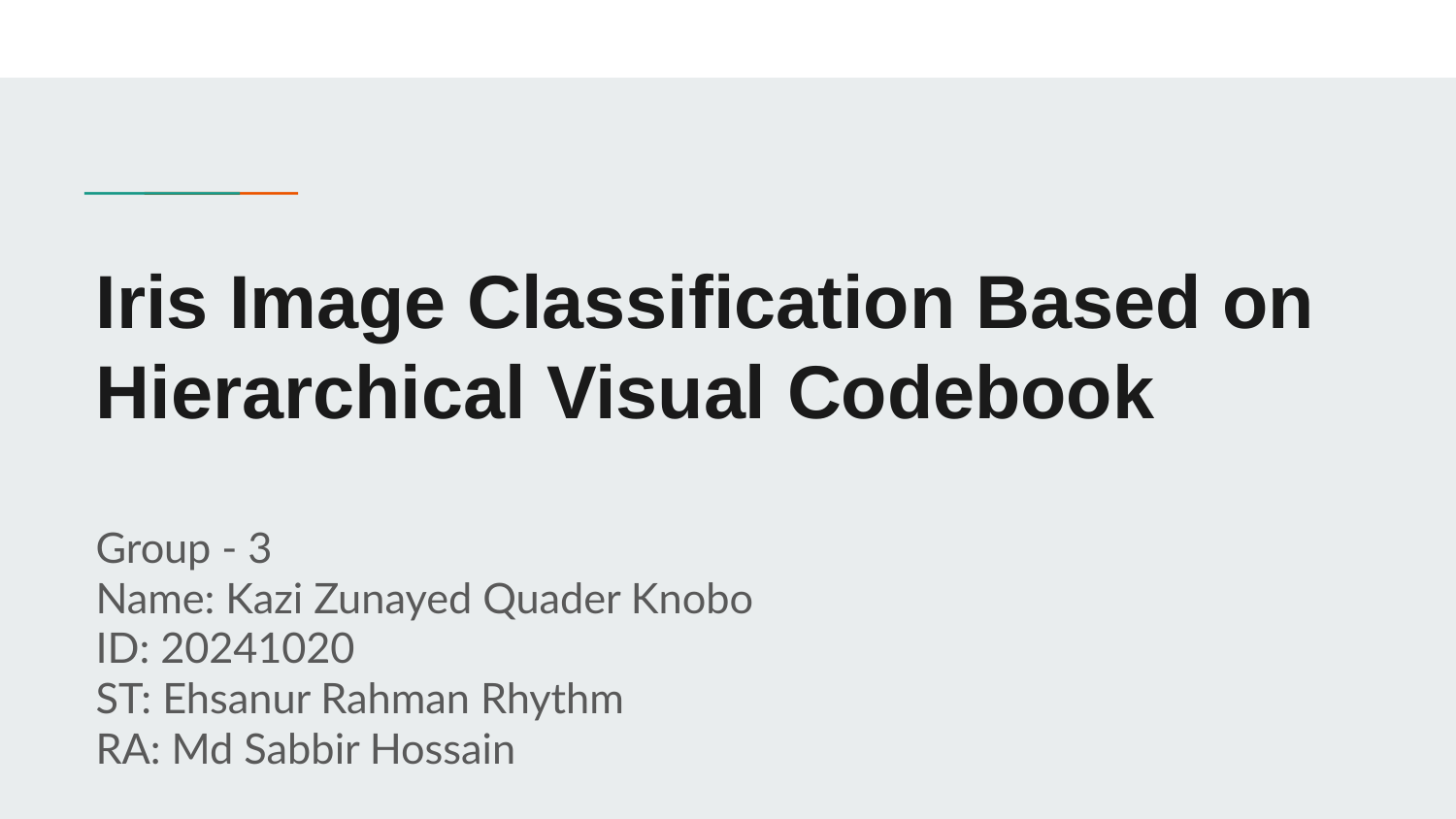

# Iris Image Classification Based on Hierarchical Visual Codebook
Group - 3
Name: Kazi Zunayed Quader Knobo
ID: 20241020
ST: Ehsanur Rahman Rhythm
RA: Md Sabbir Hossain